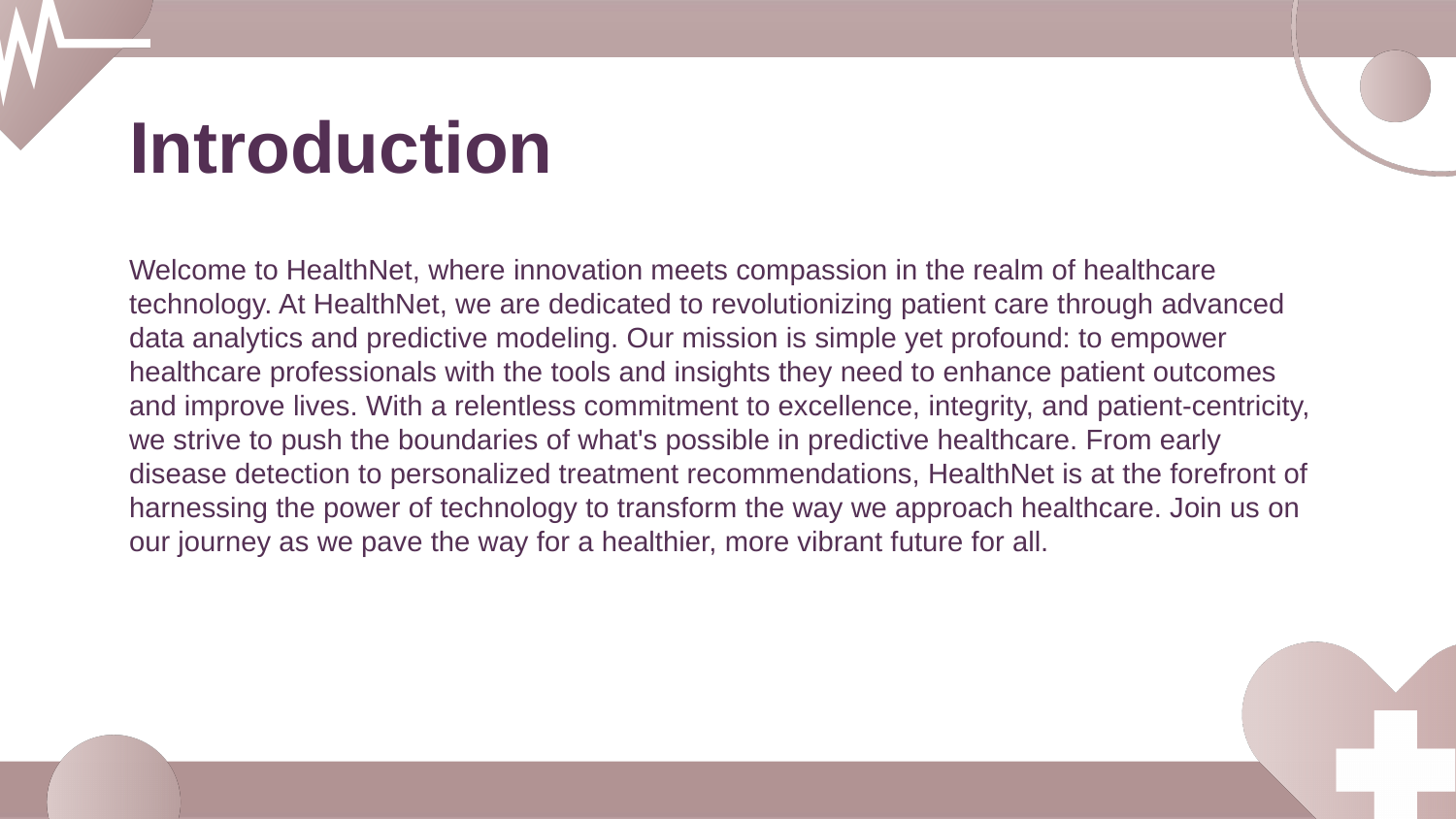

# Introduction
Welcome to HealthNet, where innovation meets compassion in the realm of healthcare technology. At HealthNet, we are dedicated to revolutionizing patient care through advanced data analytics and predictive modeling. Our mission is simple yet profound: to empower healthcare professionals with the tools and insights they need to enhance patient outcomes and improve lives. With a relentless commitment to excellence, integrity, and patient-centricity, we strive to push the boundaries of what's possible in predictive healthcare. From early disease detection to personalized treatment recommendations, HealthNet is at the forefront of harnessing the power of technology to transform the way we approach healthcare. Join us on our journey as we pave the way for a healthier, more vibrant future for all.